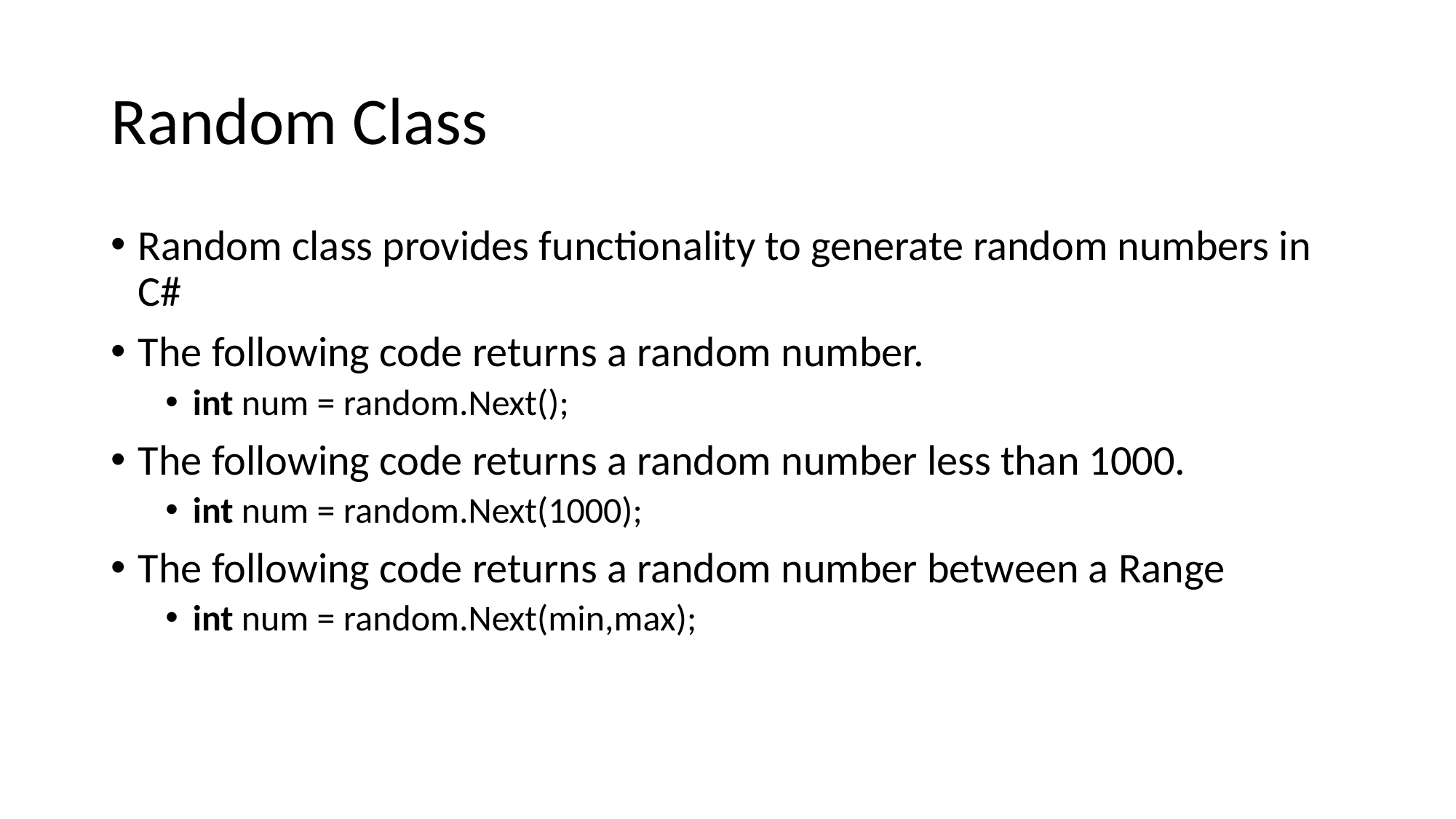

# Random Class
Random class provides functionality to generate random numbers in C#
The following code returns a random number.
int num = random.Next();
The following code returns a random number less than 1000.
int num = random.Next(1000);
The following code returns a random number between a Range
int num = random.Next(min,max);